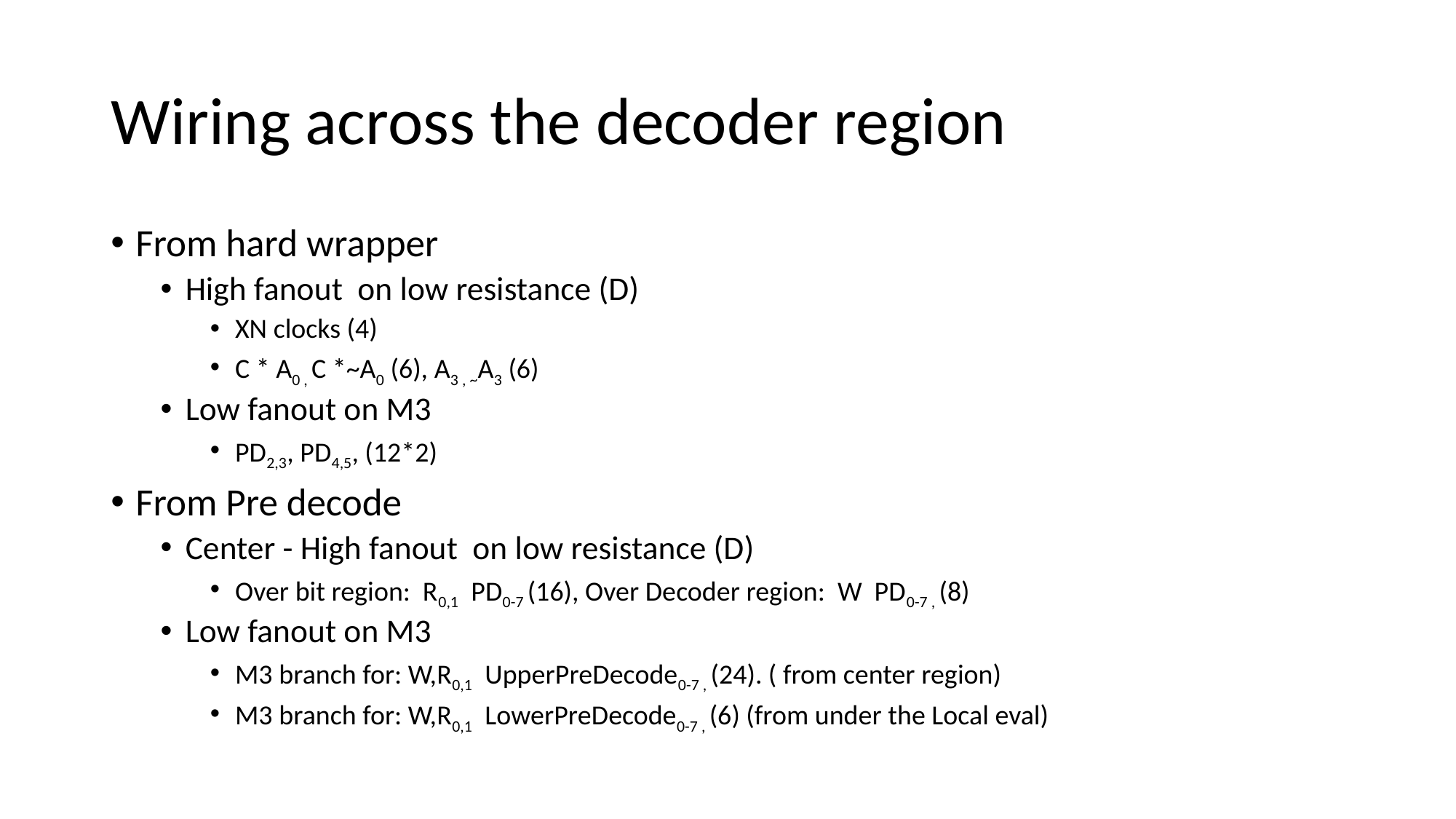

# Wiring across the decoder region
From hard wrapper
High fanout  on low resistance (D)
XN clocks (4)
C * A0 , C *~A0 (6), A3 , ~A3 (6)
Low fanout on M3
PD2,3, PD4,5, (12*2)
From Pre decode
Center - High fanout  on low resistance (D)
Over bit region:  R0,1  PD0-7 (16), Over Decoder region:  W  PD0-7 , (8)
Low fanout on M3
M3 branch for: W,R0,1  UpperPreDecode0-7 , (24). ( from center region)
M3 branch for: W,R0,1  LowerPreDecode0-7 , (6) (from under the Local eval)